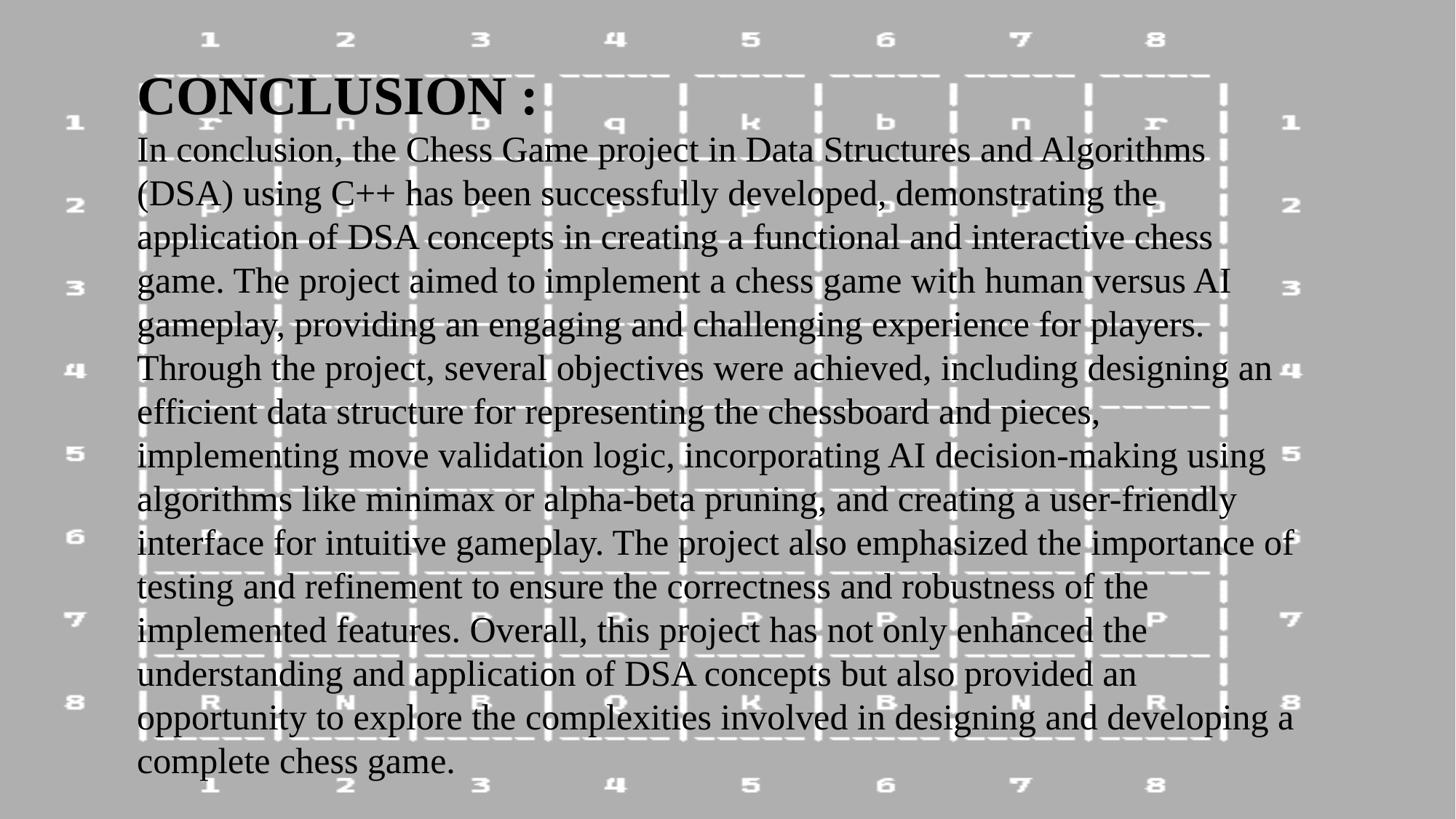

CONCLUSION :
In conclusion, the Chess Game project in Data Structures and Algorithms (DSA) using C++ has been successfully developed, demonstrating the application of DSA concepts in creating a functional and interactive chess game. The project aimed to implement a chess game with human versus AI gameplay, providing an engaging and challenging experience for players. Through the project, several objectives were achieved, including designing an efficient data structure for representing the chessboard and pieces, implementing move validation logic, incorporating AI decision-making using algorithms like minimax or alpha-beta pruning, and creating a user-friendly interface for intuitive gameplay. The project also emphasized the importance of testing and refinement to ensure the correctness and robustness of the implemented features. Overall, this project has not only enhanced the understanding and application of DSA concepts but also provided an opportunity to explore the complexities involved in designing and developing a complete chess game.